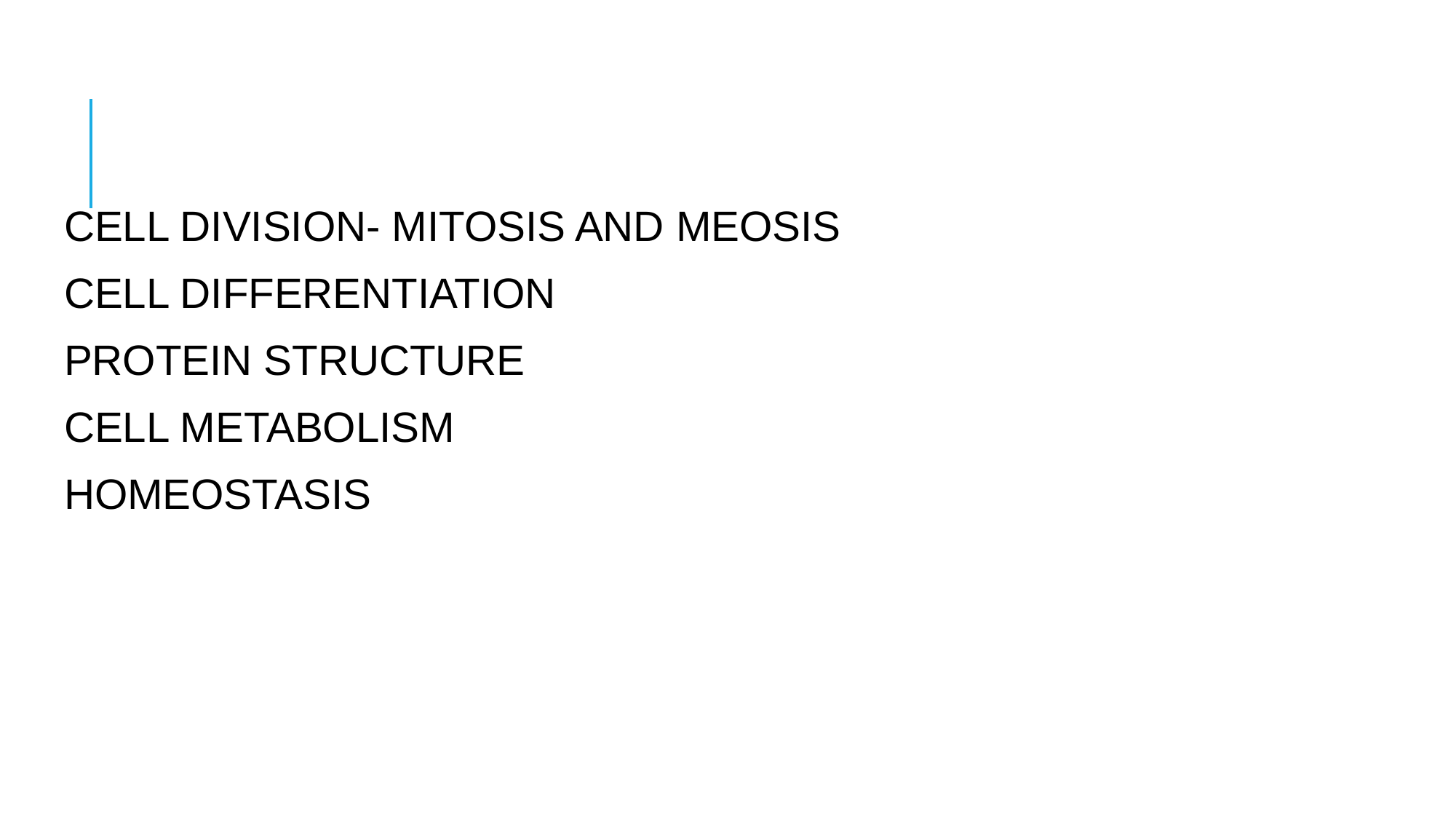

CELL DIVISION- MITOSIS AND MEOSIS
CELL DIFFERENTIATION
PROTEIN STRUCTURE
CELL METABOLISM
HOMEOSTASIS